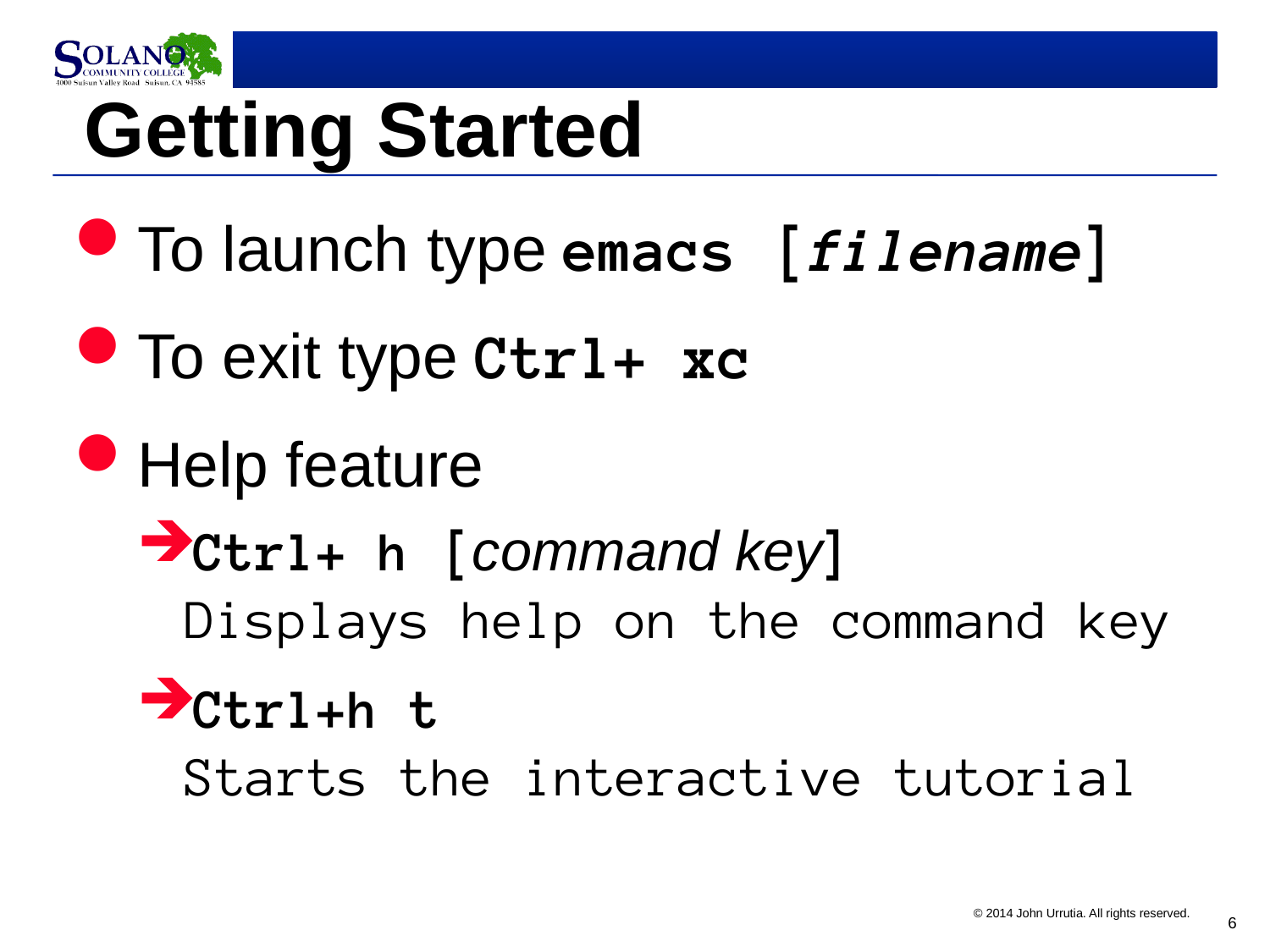

# Getting Started
To launch type emacs [filename]
To exit type Ctrl+ xc
Help feature
Ctrl+ h [command key]
Displays help on the command key
Ctrl+h t
Starts the interactive tutorial